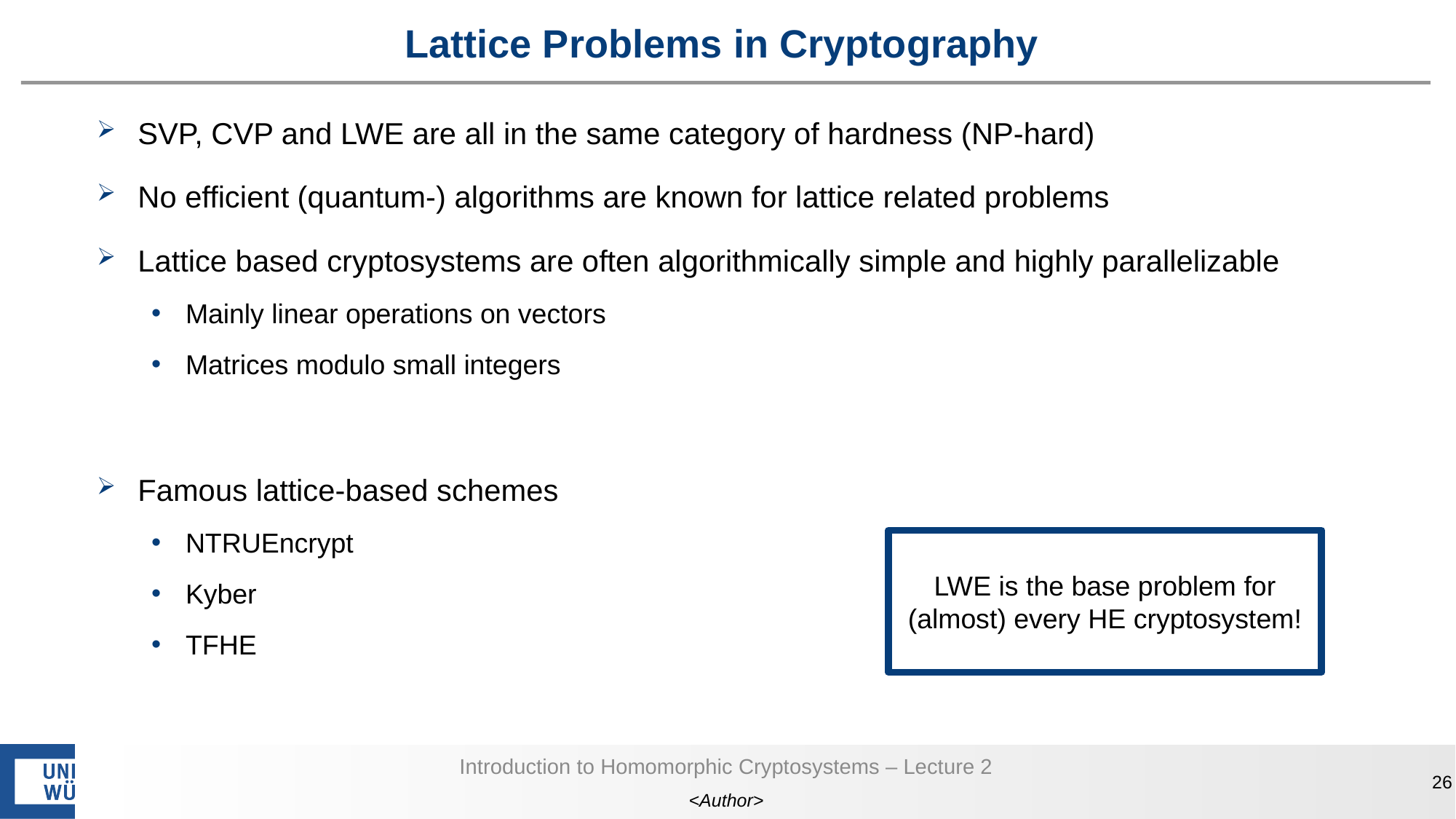

# Lattice Problems in Cryptography
SVP, CVP and LWE are all in the same category of hardness (NP-hard)
No efficient (quantum-) algorithms are known for lattice related problems
Lattice based cryptosystems are often algorithmically simple and highly parallelizable
Mainly linear operations on vectors
Matrices modulo small integers

Famous lattice-based schemes
NTRUEncrypt
Kyber
TFHE

LWE is the base problem for (almost) every HE cryptosystem!